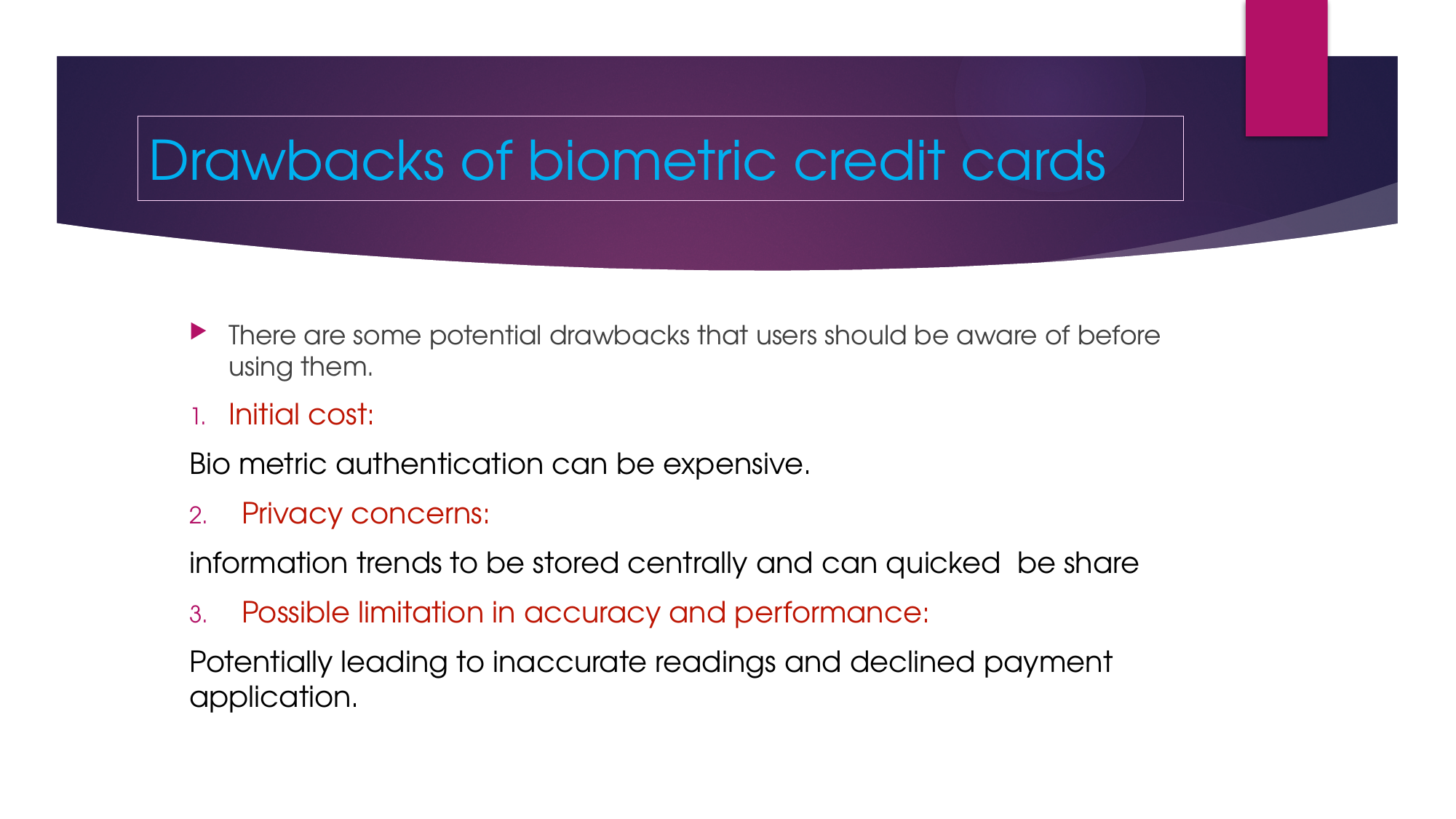

# Drawbacks of biometric credit cards
There are some potential drawbacks that users should be aware of before using them.
Initial cost:
Bio metric authentication can be expensive.
Privacy concerns:
information trends to be stored centrally and can quicked  be share
Possible limitation in accuracy and performance:
Potentially leading to inaccurate readings and declined payment application.